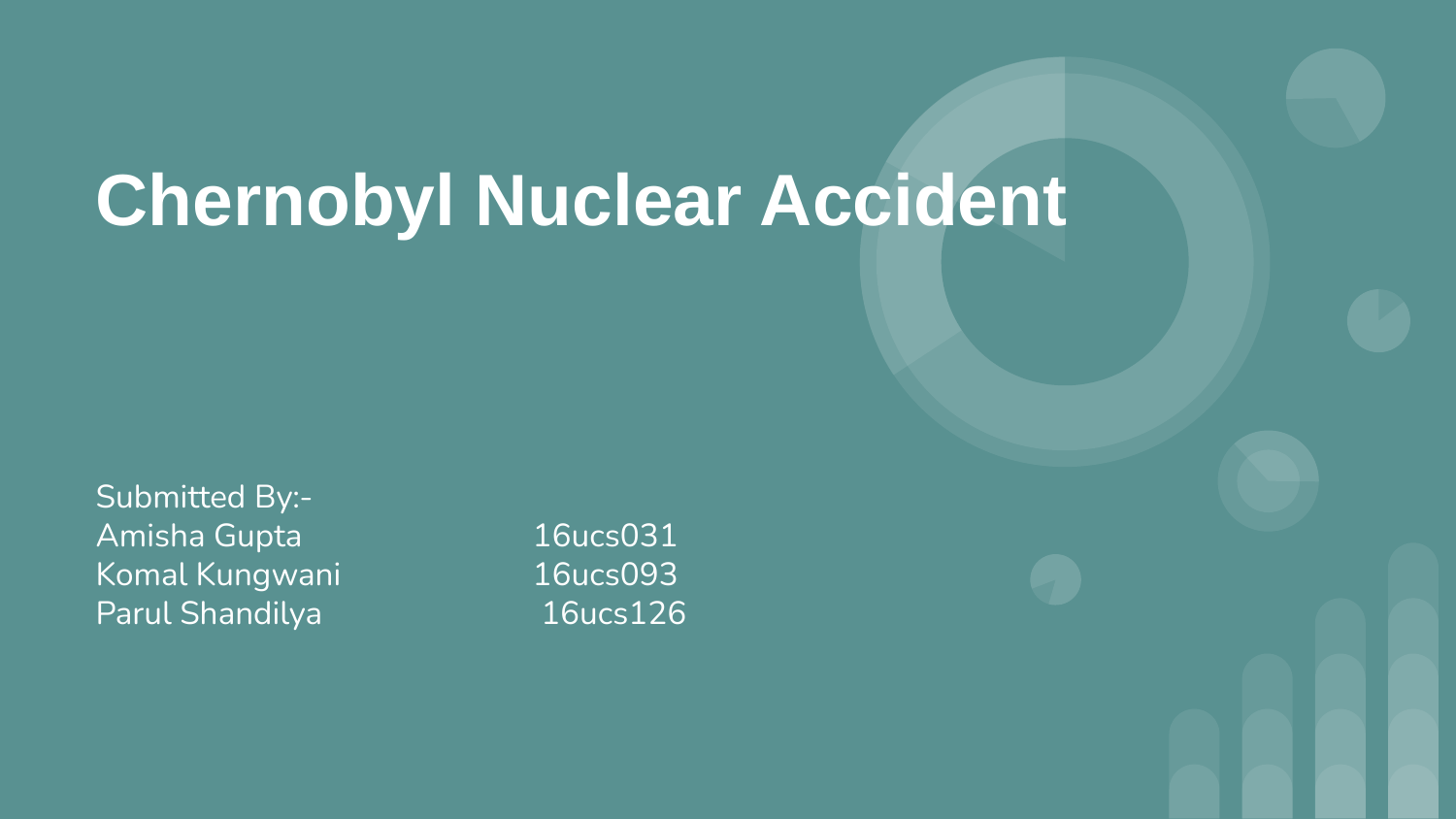

# Chernobyl Nuclear Accident
Submitted By:-
Amisha Gupta       		16ucs031
Komal Kungwani   		16ucs093
Parul Shandilya	  	 16ucs126